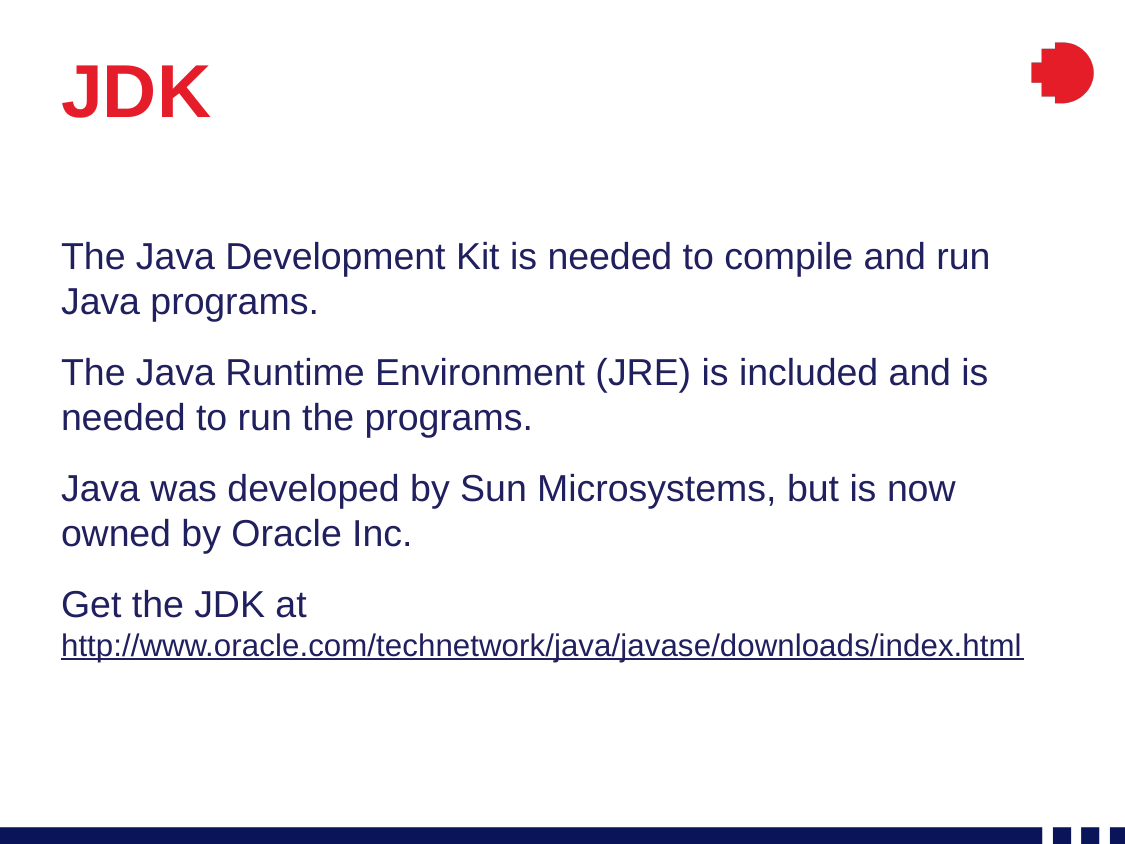

# JDK
The Java Development Kit is needed to compile and run Java programs.
The Java Runtime Environment (JRE) is included and is needed to run the programs.
Java was developed by Sun Microsystems, but is now owned by Oracle Inc.
Get the JDK at http://www.oracle.com/technetwork/java/javase/downloads/index.html